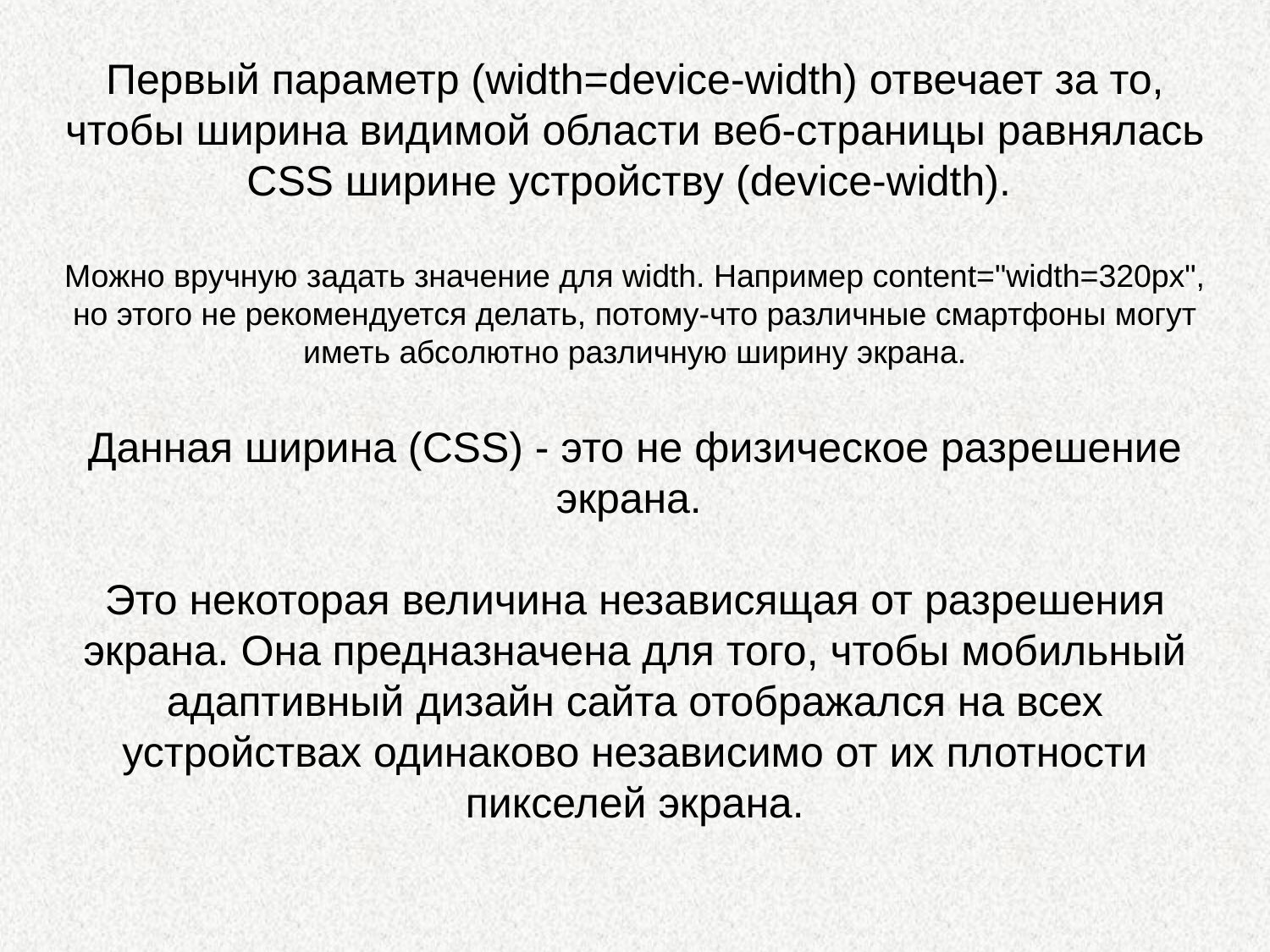

Первый параметр (width=device-width) отвечает за то, чтобы ширина видимой области веб-страницы равнялась CSS ширине устройству (device-width).

Можно вручную задать значение для width. Например content="width=320px", но этого не рекомендуется делать, потому-что различные смартфоны могут иметь абсолютно различную ширину экрана.

Данная ширина (CSS) - это не физическое разрешение экрана.

Это некоторая величина независящая от разрешения экрана. Она предназначена для того, чтобы мобильный адаптивный дизайн сайта отображался на всех устройствах одинаково независимо от их плотности пикселей экрана.